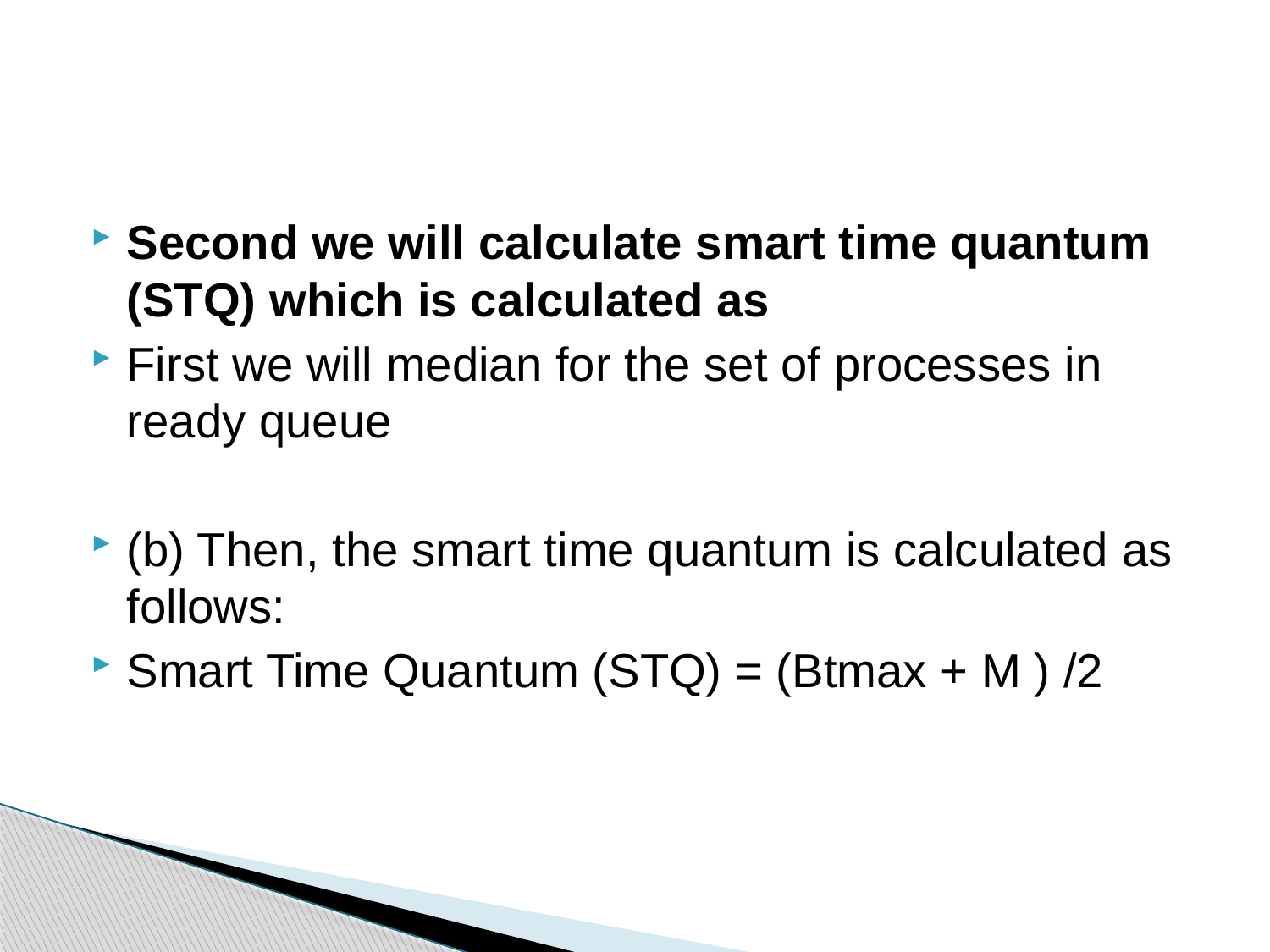

Second we will calculate smart time quantum (STQ) which is calculated as
First we will median for the set of processes in ready queue

(b) Then, the smart time quantum is calculated as follows:
Smart Time Quantum (STQ) = (Btmax + M ) /2